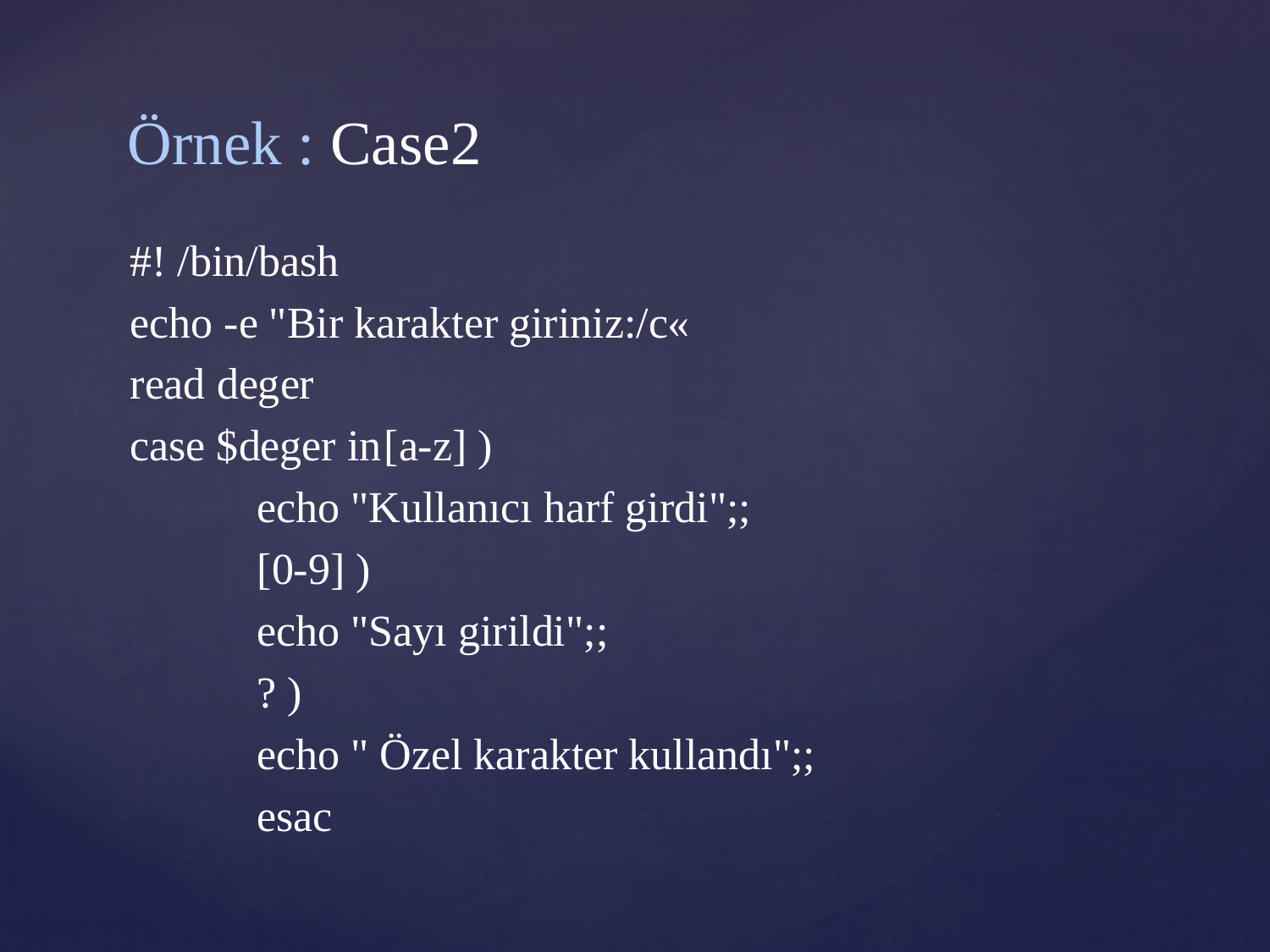

# Örnek : Case2
#! /bin/bash
echo -e "Bir karakter giriniz:/c«
read deger
case $deger in	[a-z] )
	echo "Kullanıcı harf girdi";;
	[0-9] )
	echo "Sayı girildi";;
	? )
	echo " Özel karakter kullandı";;
	esac